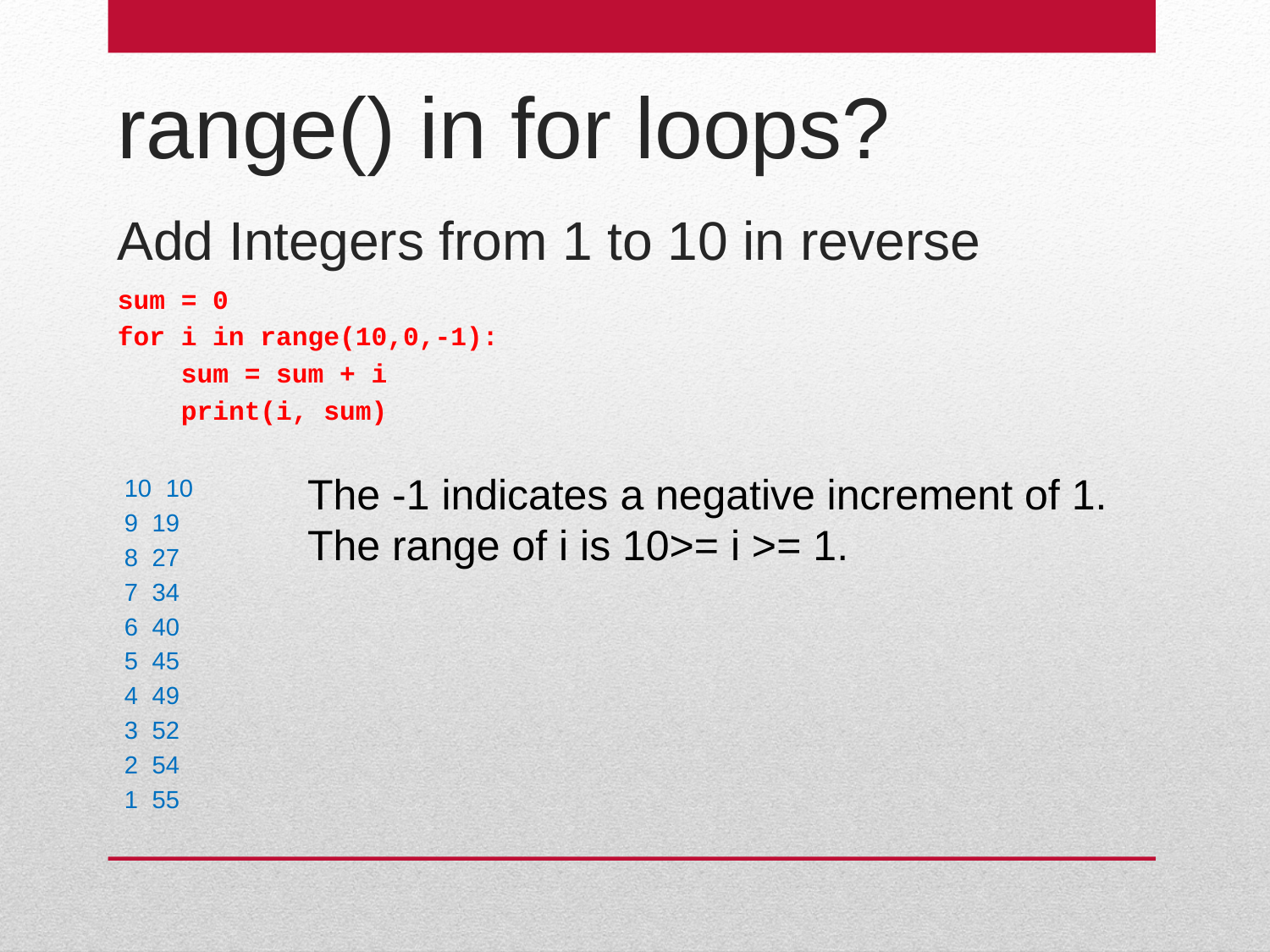

range() in for loops?

Add Integers from 1 to 10 in reverse
sum = 0
for i in range(10,0,-1):
    sum = sum + i
    print(i, sum)

The -1 indicates a negative increment of 1.
The range of i is 10>= i >= 1.
 10  10
 9  19
 8  27
 7  34
 6  40
 5  45
 4  49
 3  52
 2  54
 1  55